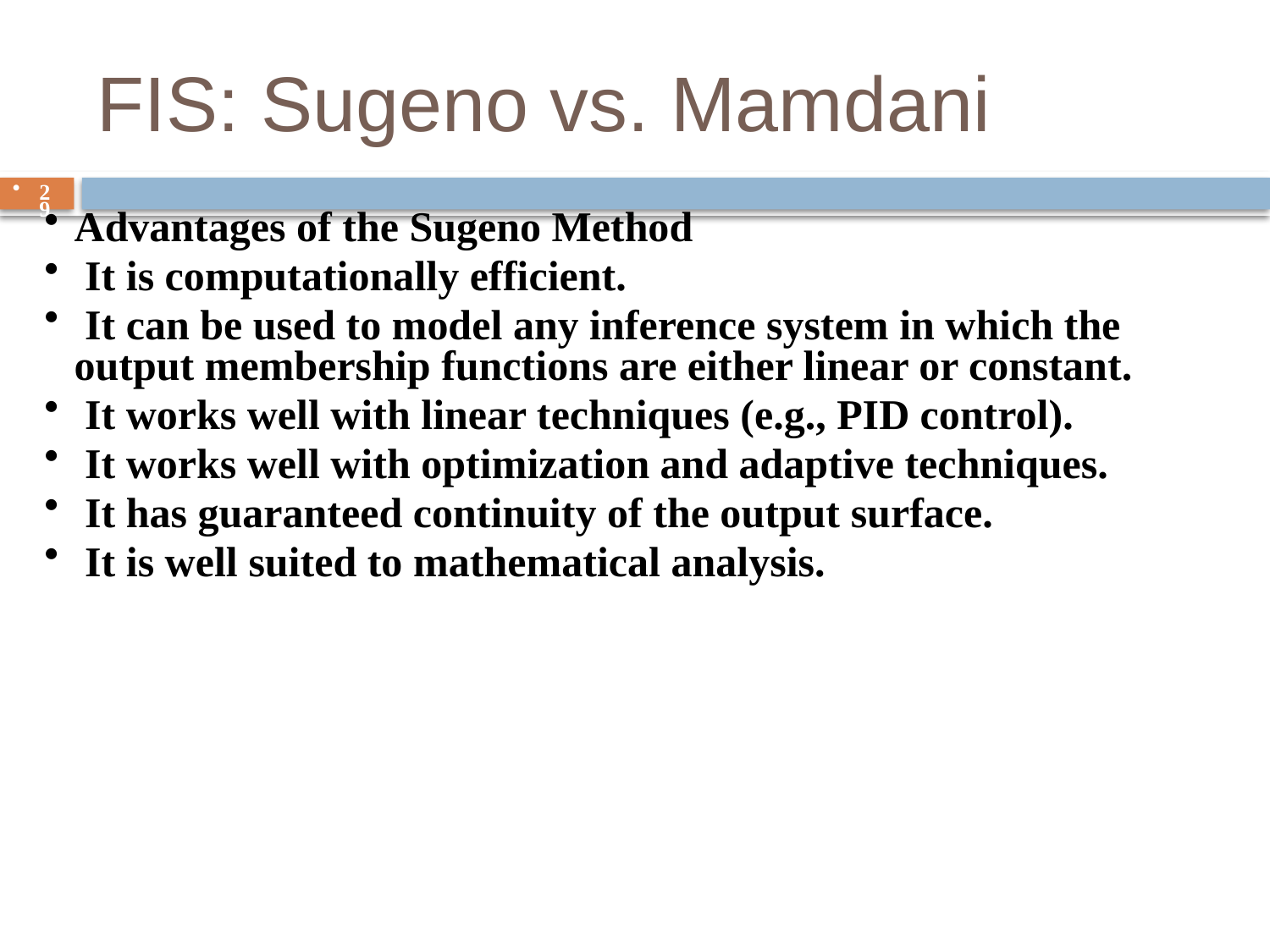

# FIS: Sugeno vs. Mamdani
29
Advantages of the Sugeno Method
 It is computationally efficient.
 It can be used to model any inference system in which the output membership functions are either linear or constant.
 It works well with linear techniques (e.g., PID control).
 It works well with optimization and adaptive techniques.
 It has guaranteed continuity of the output surface.
 It is well suited to mathematical analysis.